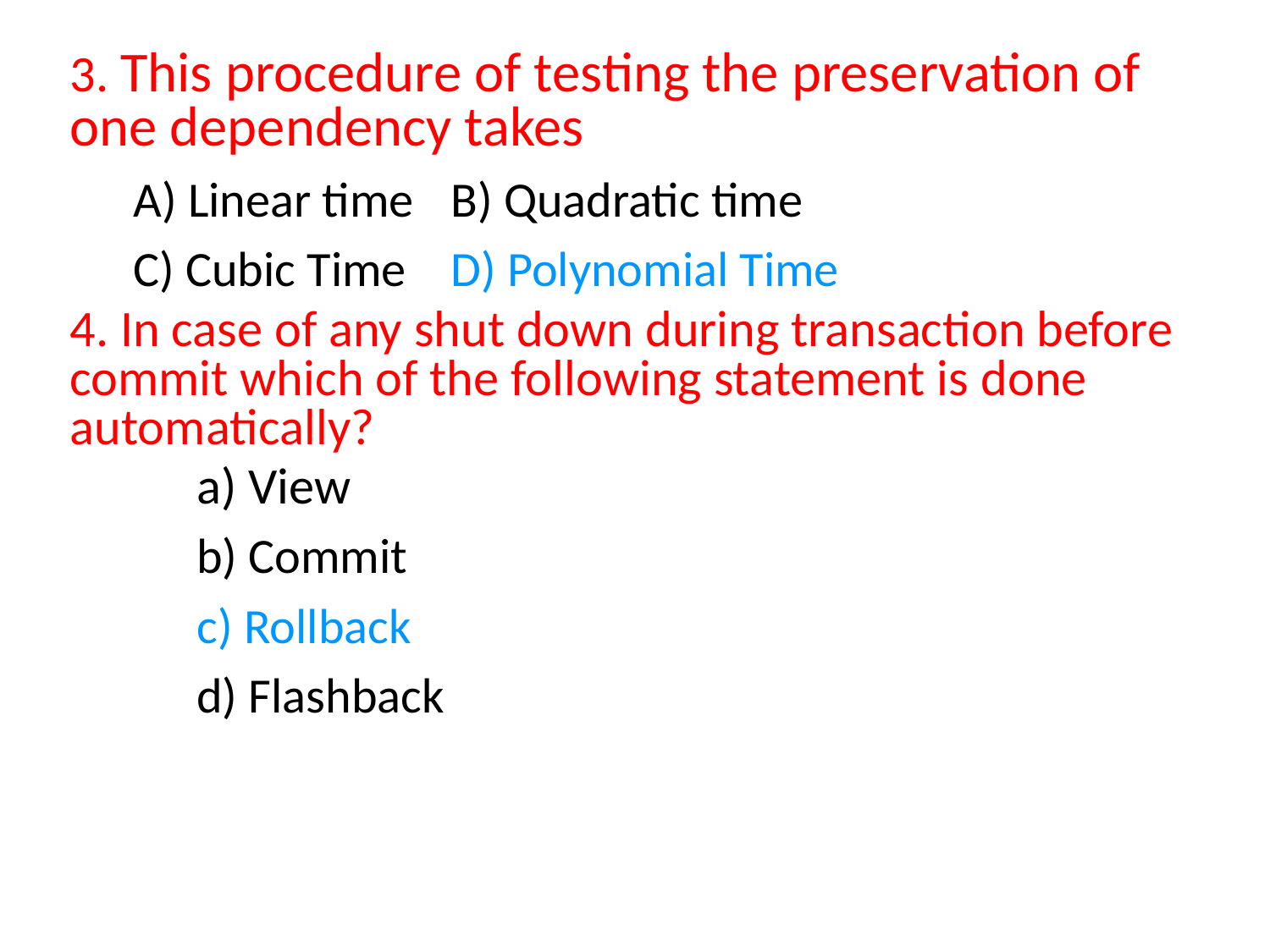

3. This procedure of testing the preservation of one dependency takes
A) Linear time	B) Quadratic time
C) Cubic Time	D) Polynomial Time
4. In case of any shut down during transaction before commit which of the following statement is done automatically?
	a) View
b) Commit
c) Rollback
d) Flashback